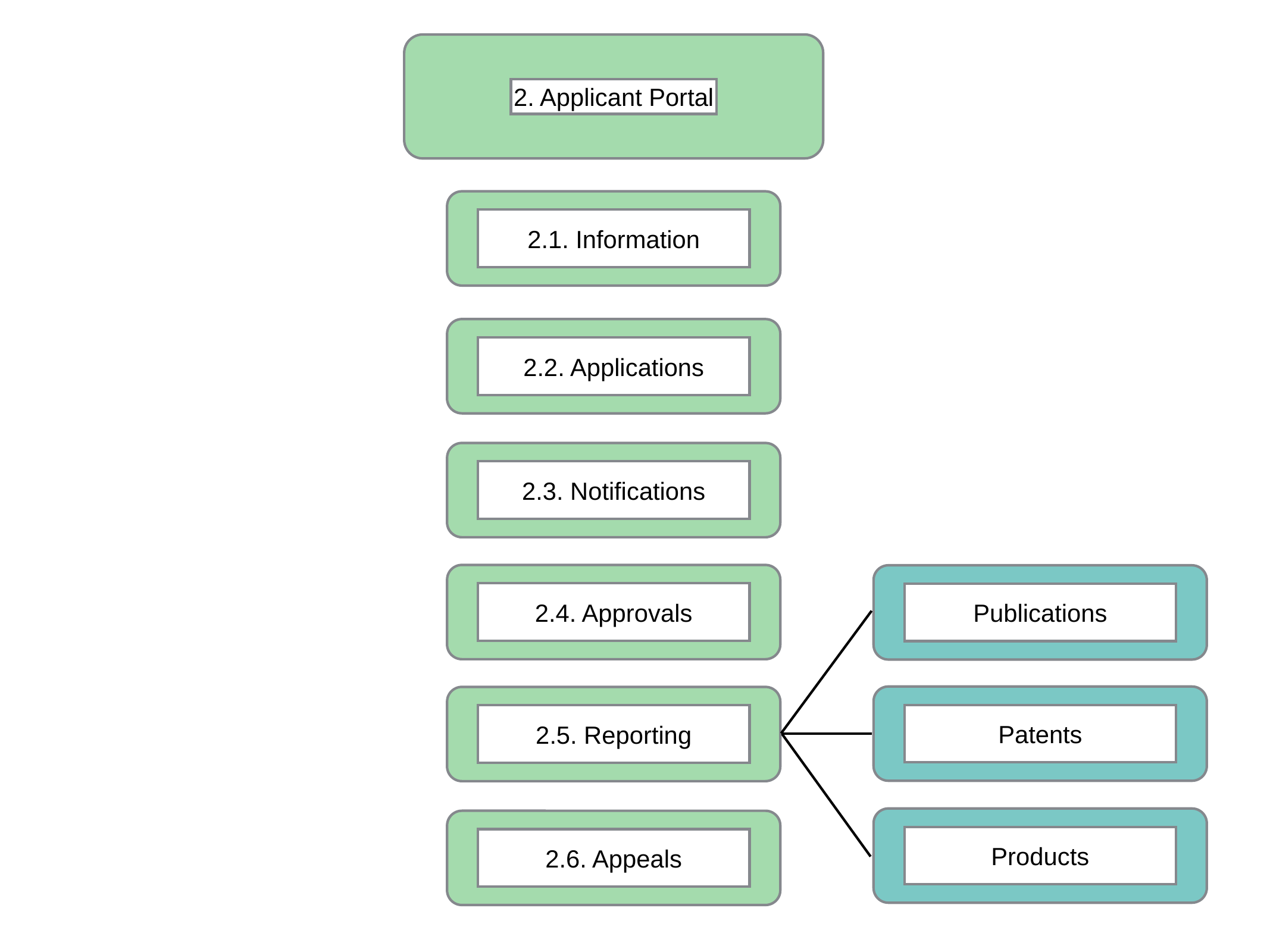

2. Applicant Portal

2.1. Information

2.2. Applications

2.3. Notifications

2.4. Approvals

Publications

Patents

2.5. Reporting

Products

2.6. Appeals